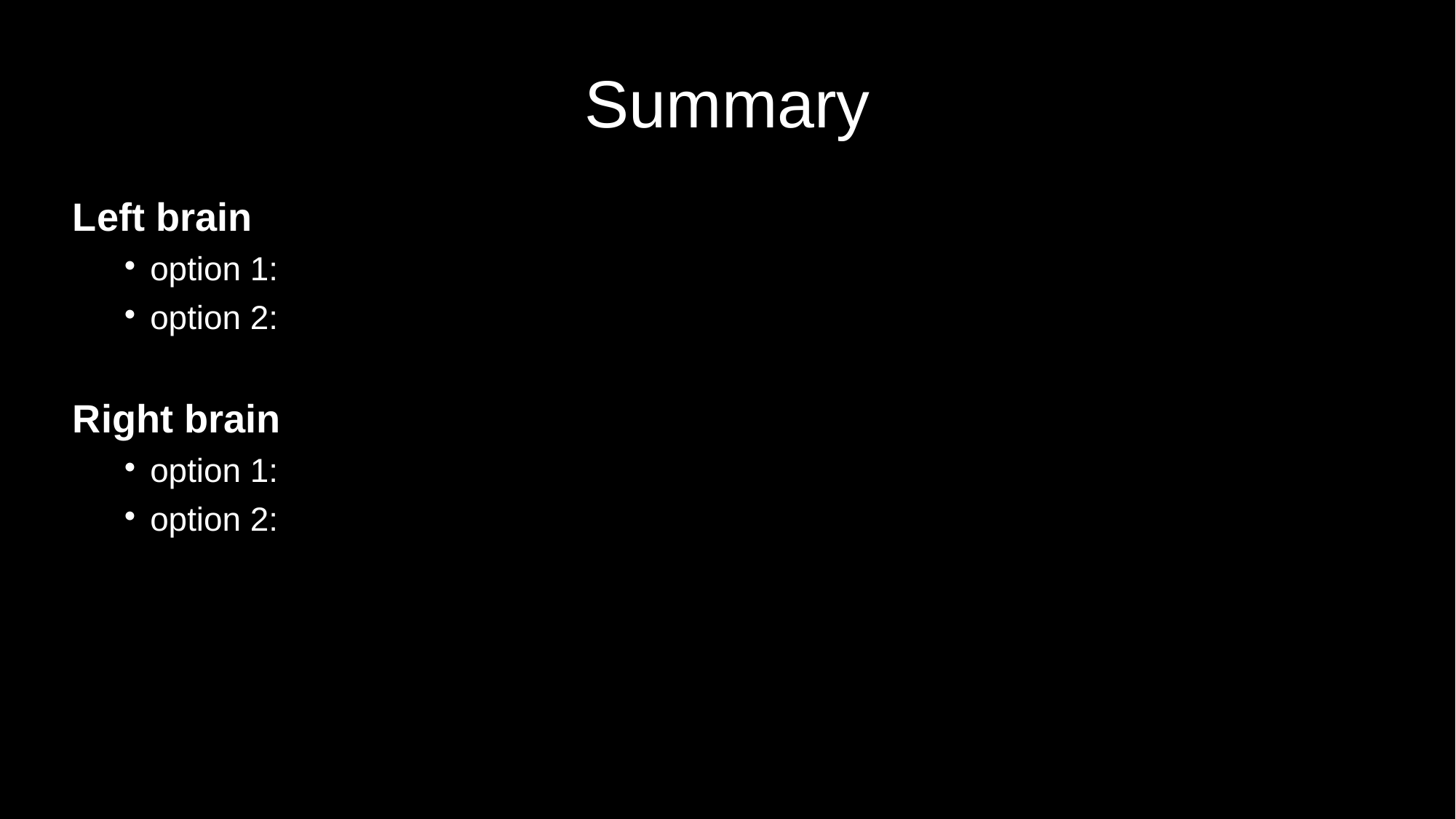

# Summary
Left brain
option 1:
option 2:

Right brain
option 1:
option 2: